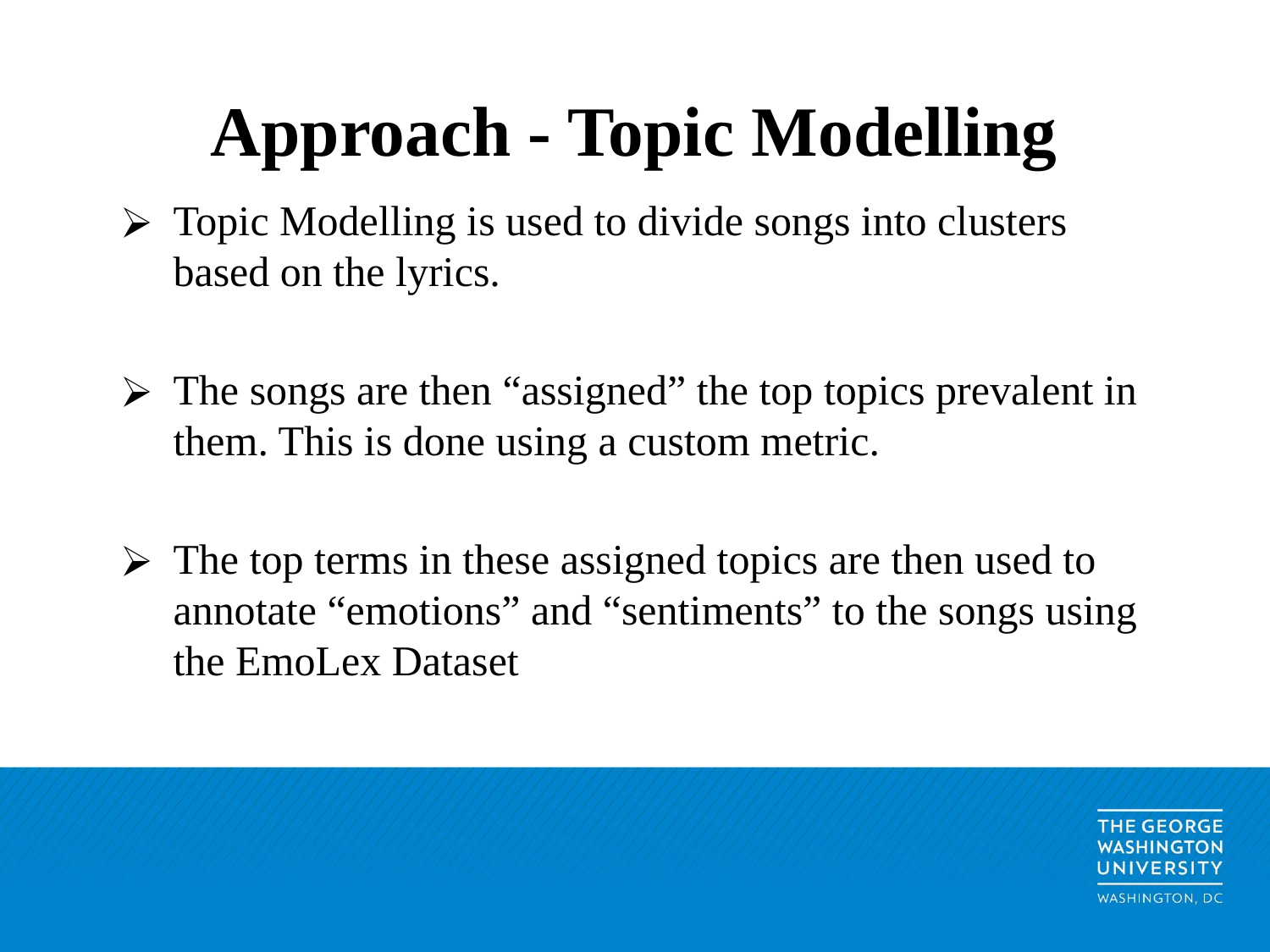

# Approach - Topic Modelling
Topic Modelling is used to divide songs into clusters based on the lyrics.

The songs are then “assigned” the top topics prevalent in them. This is done using a custom metric.

The top terms in these assigned topics are then used to annotate “emotions” and “sentiments” to the songs using the EmoLex Dataset